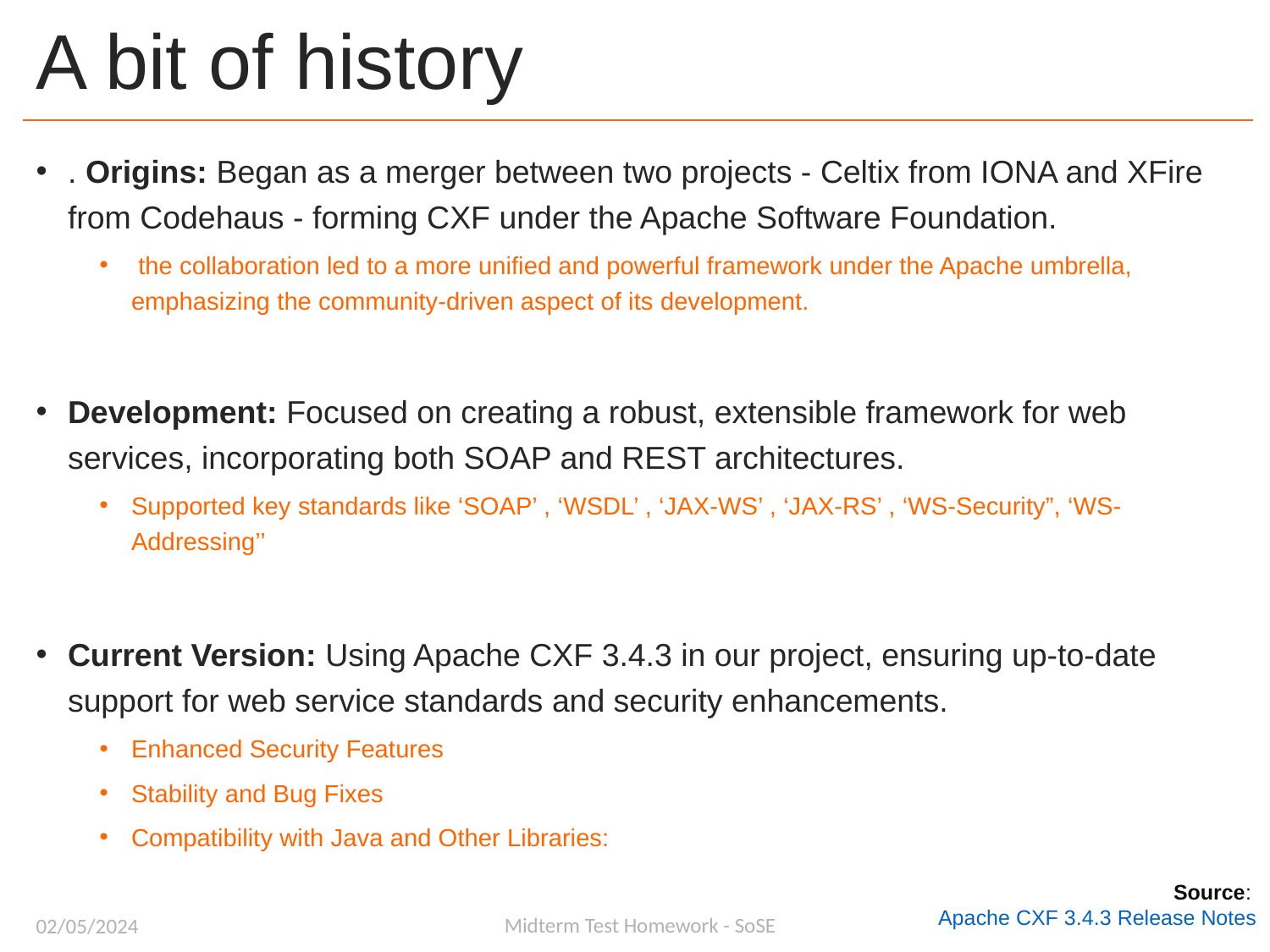

# A bit of history
. Origins: Began as a merger between two projects - Celtix from IONA and XFire from Codehaus - forming CXF under the Apache Software Foundation.
 the collaboration led to a more unified and powerful framework under the Apache umbrella, emphasizing the community-driven aspect of its development.

Development: Focused on creating a robust, extensible framework for web services, incorporating both SOAP and REST architectures.
Supported key standards like ‘SOAP’ , ‘WSDL’ , ‘JAX-WS’ , ‘JAX-RS’ , ‘WS-Security”, ‘WS-Addressing’’

Current Version: Using Apache CXF 3.4.3 in our project, ensuring up-to-date support for web service standards and security enhancements.
Enhanced Security Features
Stability and Bug Fixes
Compatibility with Java and Other Libraries:
Source: Apache CXF 3.4.3 Release Notes

Midterm Test Homework - SoSE
02/05/2024